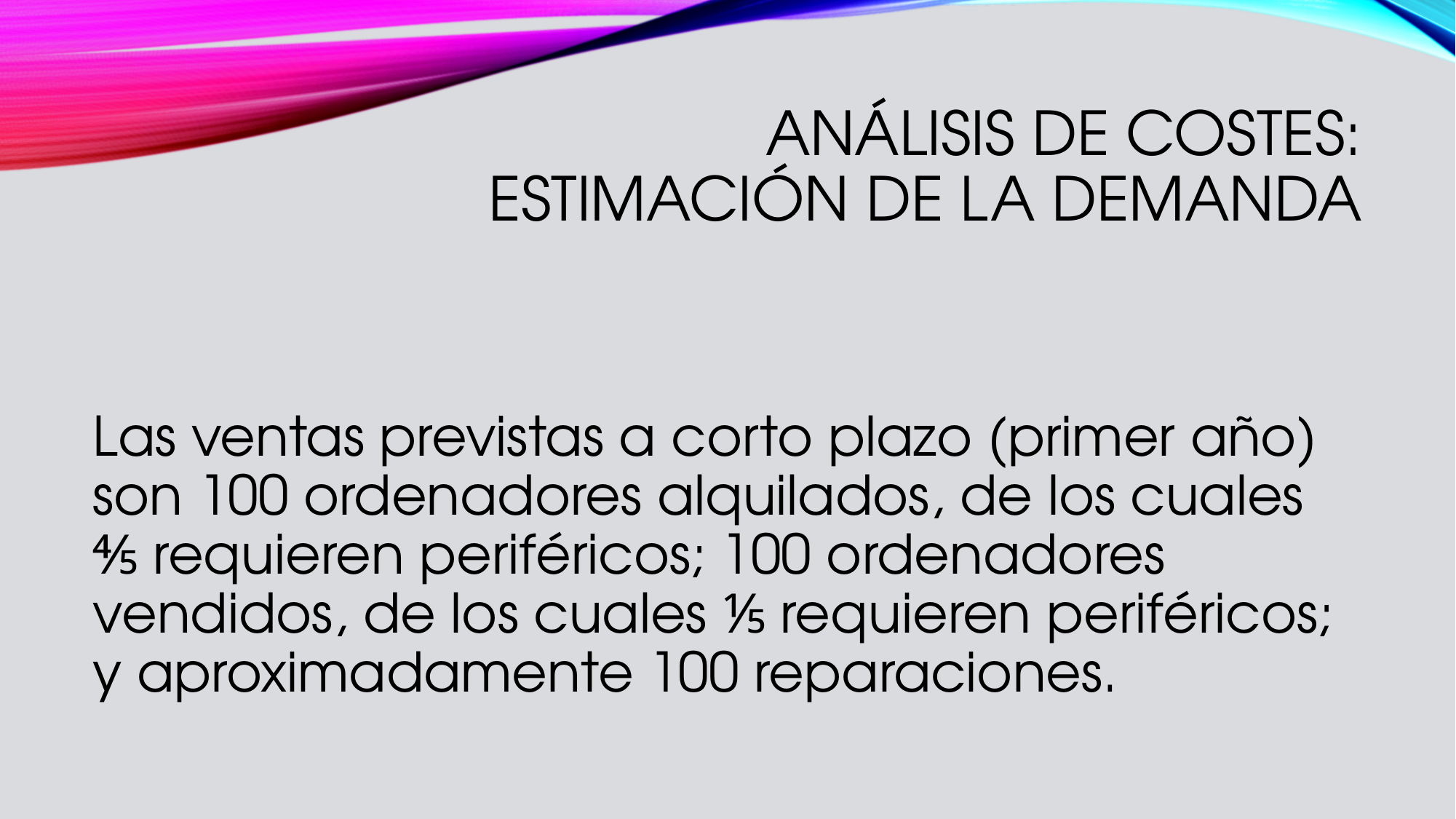

# Análisis de costes: Estimación de la demanda
Las ventas previstas a corto plazo (primer año) son 100 ordenadores alquilados, de los cuales ⅘ requieren periféricos; 100 ordenadores vendidos, de los cuales ⅕ requieren periféricos; y aproximadamente 100 reparaciones.